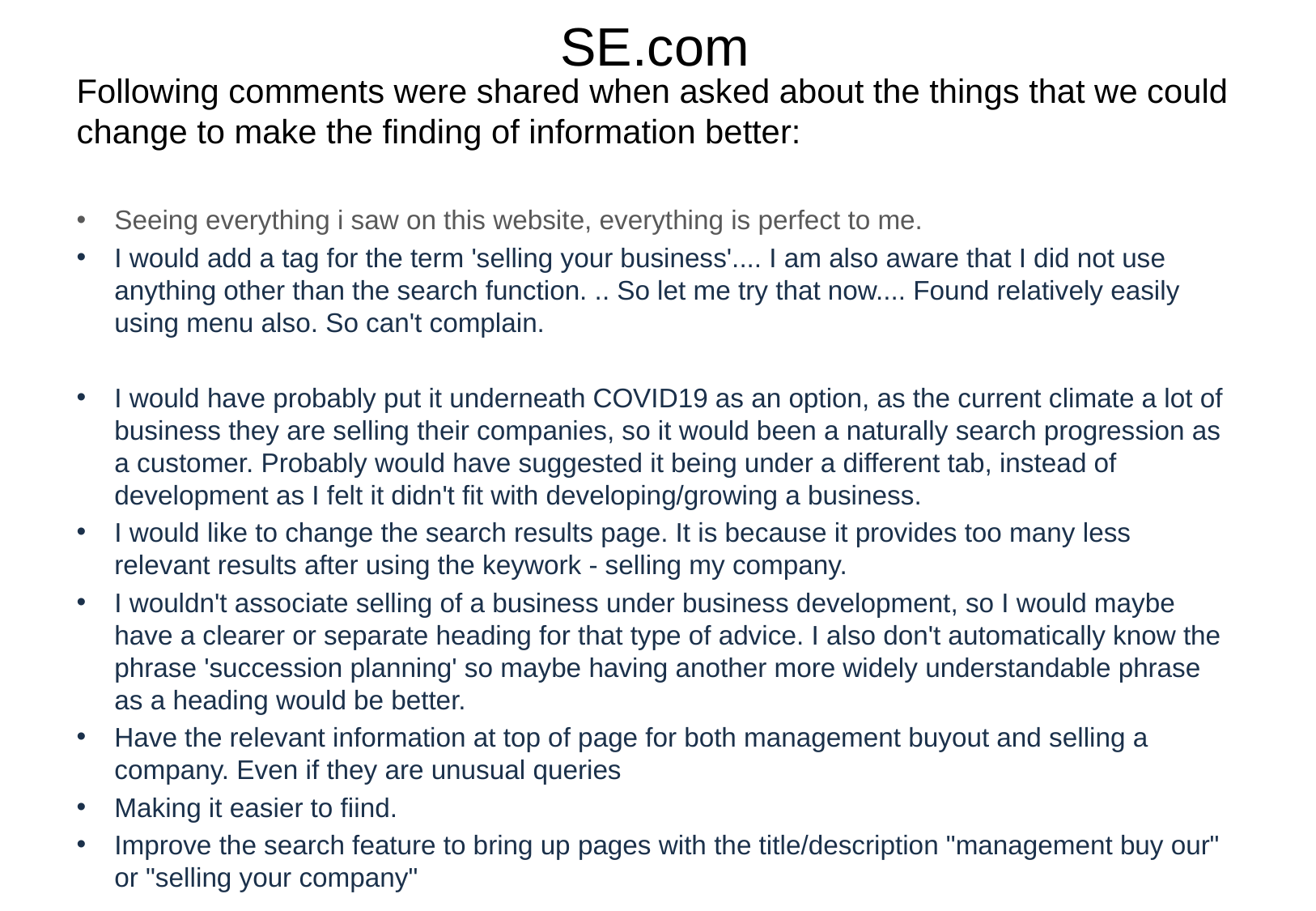

# SE.com
Following comments were shared when asked about the things that we could change to make the finding of information better:

Seeing everything i saw on this website, everything is perfect to me.
I would add a tag for the term 'selling your business'.... I am also aware that I did not use anything other than the search function. .. So let me try that now.... Found relatively easily using menu also. So can't complain.

I would have probably put it underneath COVID19 as an option, as the current climate a lot of business they are selling their companies, so it would been a naturally search progression as a customer. Probably would have suggested it being under a different tab, instead of development as I felt it didn't fit with developing/growing a business.
I would like to change the search results page. It is because it provides too many less relevant results after using the keywork - selling my company.
I wouldn't associate selling of a business under business development, so I would maybe have a clearer or separate heading for that type of advice. I also don't automatically know the phrase 'succession planning' so maybe having another more widely understandable phrase as a heading would be better.
Have the relevant information at top of page for both management buyout and selling a company. Even if they are unusual queries
Making it easier to fiind.
Improve the search feature to bring up pages with the title/description "management buy our" or "selling your company"